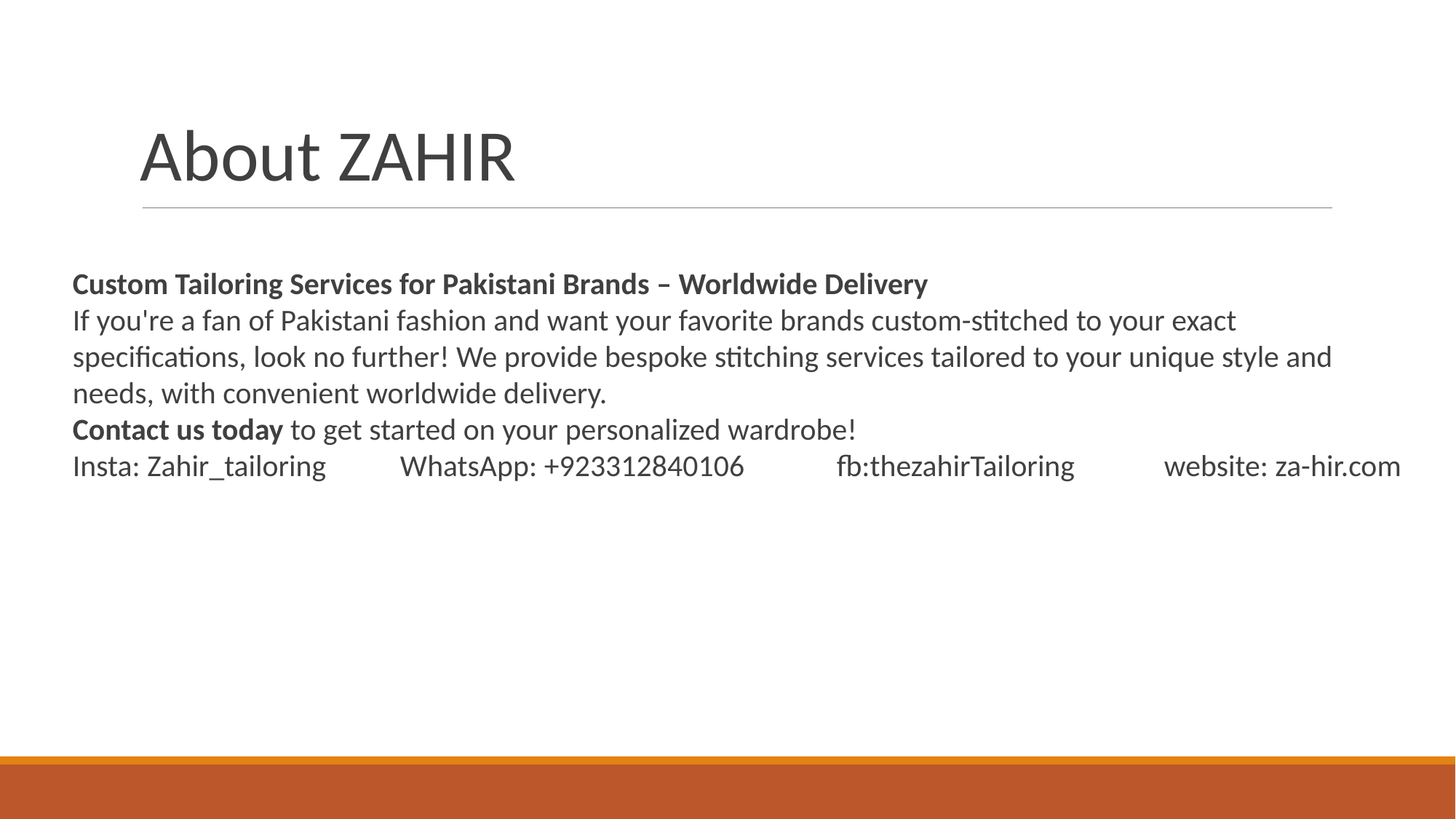

# About ZAHIR
Custom Tailoring Services for Pakistani Brands – Worldwide Delivery
If you're a fan of Pakistani fashion and want your favorite brands custom-stitched to your exact specifications, look no further! We provide bespoke stitching services tailored to your unique style and needs, with convenient worldwide delivery.
Contact us today to get started on your personalized wardrobe!
Insta: Zahir_tailoring	WhatsApp: +923312840106	fb:thezahirTailoring	website: za-hir.com